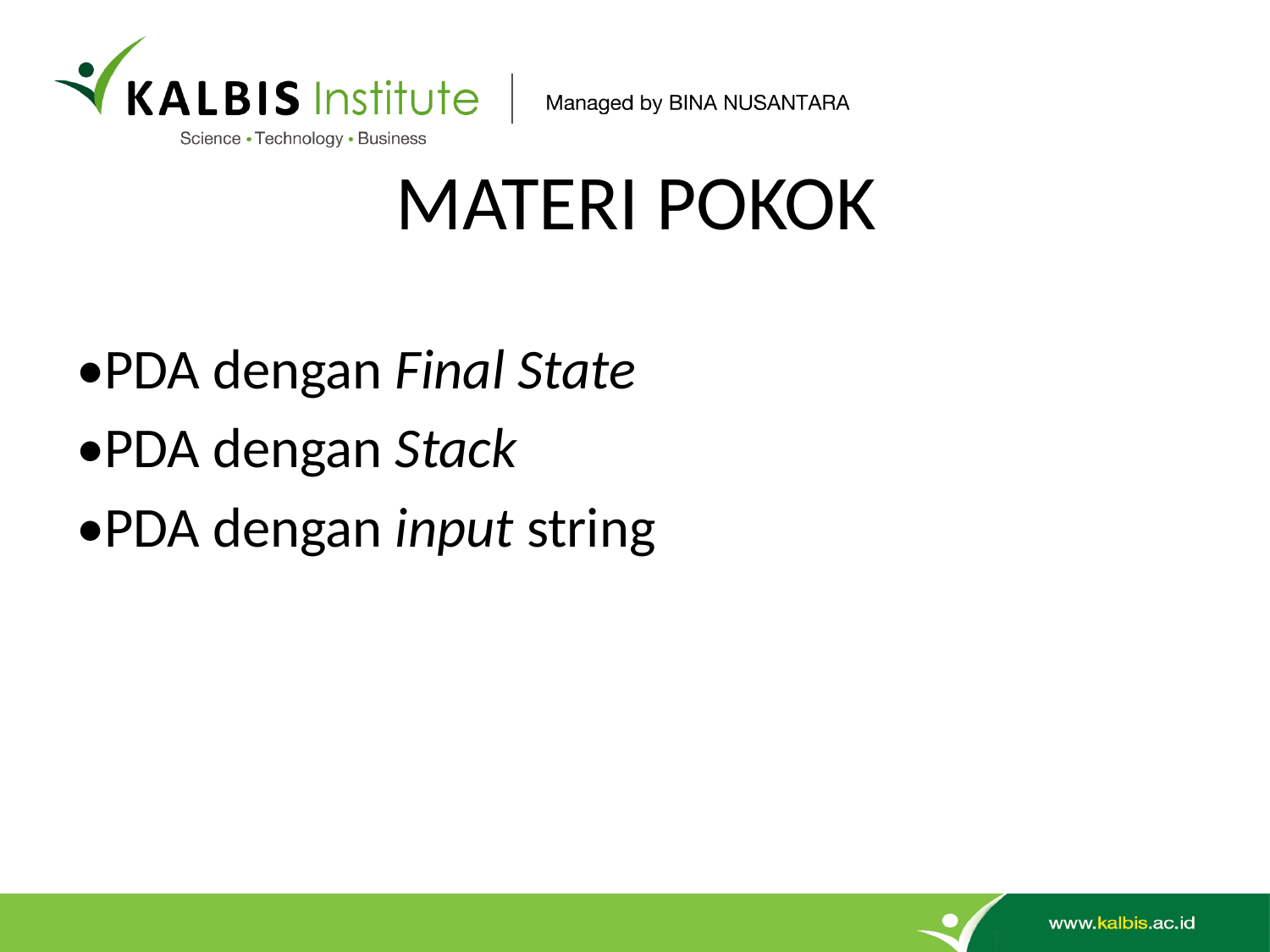

# MATERI POKOK
•PDA dengan Final State
•PDA dengan Stack
•PDA dengan input string